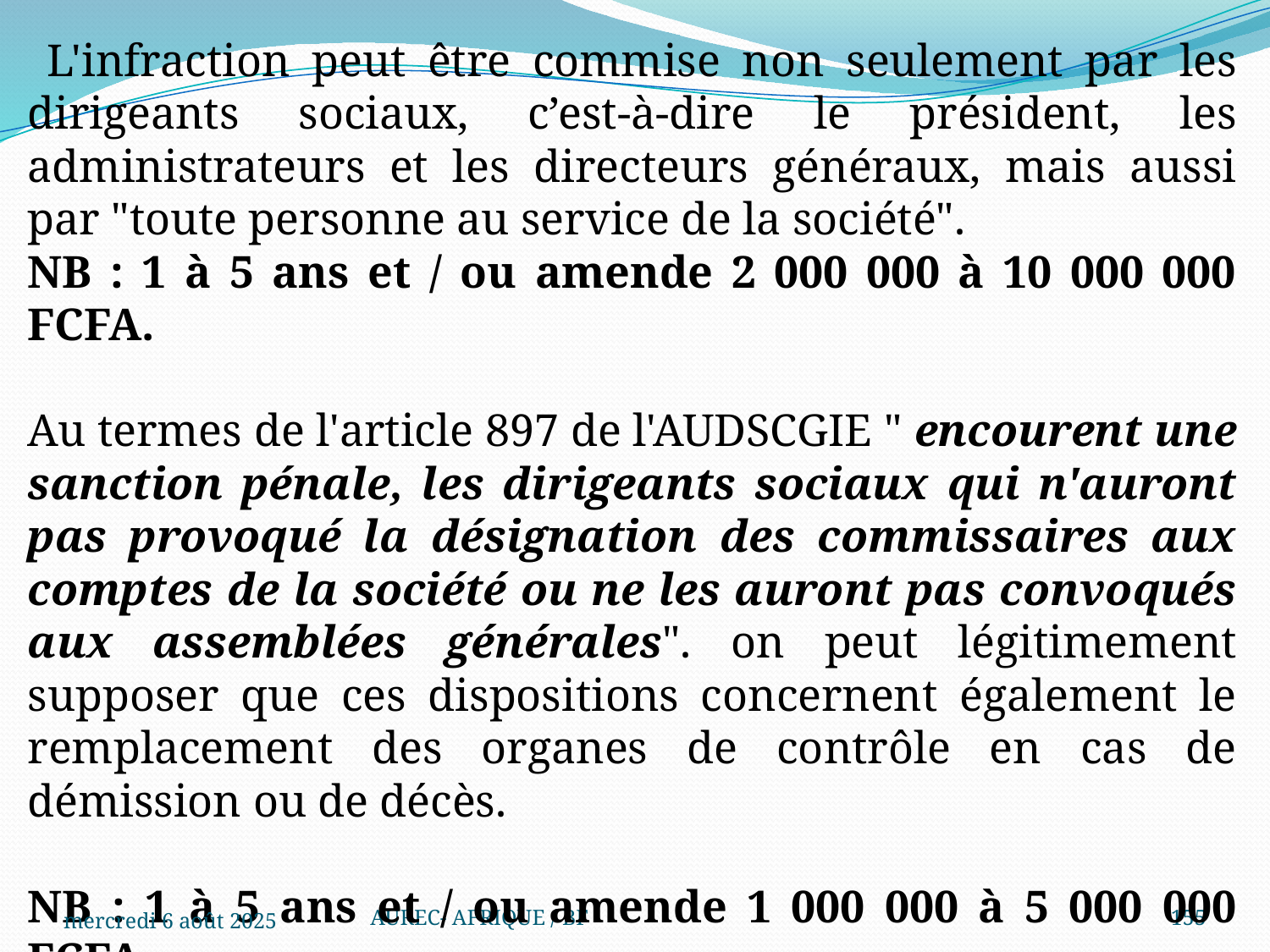

L'infraction peut être commise non seulement par les dirigeants sociaux, c’est-à-dire le président, les administrateurs et les directeurs généraux, mais aussi par "toute personne au service de la société".
NB : 1 à 5 ans et / ou amende 2 000 000 à 10 000 000 FCFA.

Au termes de l'article 897 de l'AUDSCGIE " encourent une sanction pénale, les dirigeants sociaux qui n'auront pas provoqué la désignation des commissaires aux comptes de la société ou ne les auront pas convoqués aux assemblées générales". on peut légitimement supposer que ces dispositions concernent également le remplacement des organes de contrôle en cas de démission ou de décès.

NB : 1 à 5 ans et / ou amende 1 000 000 à 5 000 000 FCFA.

mercredi 6 août 2025
AUREC- AFRIQUE / BF
155